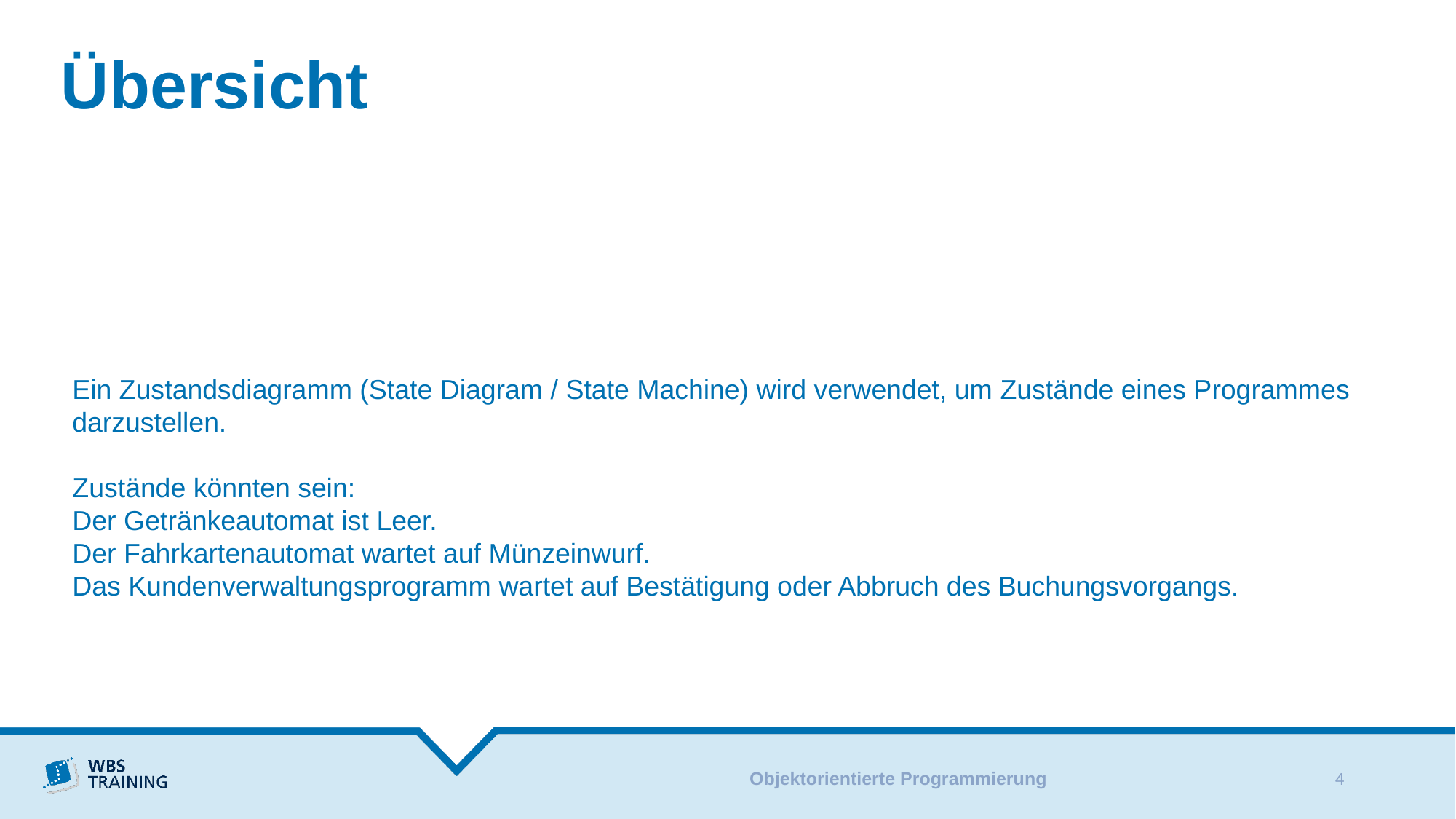

# Übersicht

Ein Zustandsdiagramm (State Diagram / State Machine) wird verwendet, um Zustände eines Programmes darzustellen.

Zustände könnten sein:
Der Getränkeautomat ist Leer.
Der Fahrkartenautomat wartet auf Münzeinwurf.
Das Kundenverwaltungsprogramm wartet auf Bestätigung oder Abbruch des Buchungsvorgangs.
Objektorientierte Programmierung
4